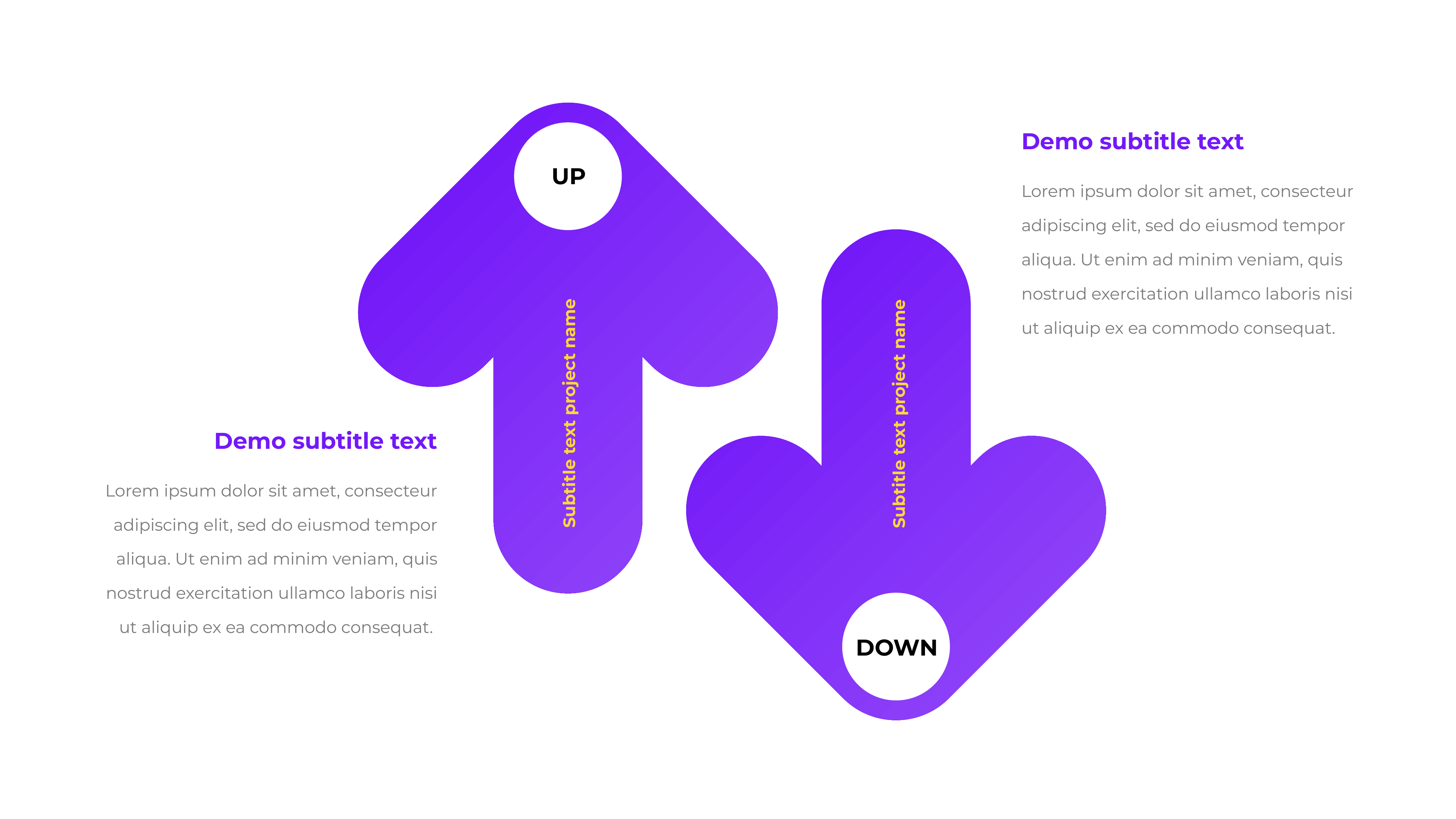

UP
Subtitle text project name
Demo subtitle text
Lorem ipsum dolor sit amet, consecteur adipiscing elit, sed do eiusmod tempor aliqua. Ut enim ad minim veniam, quis nostrud exercitation ullamco laboris nisi ut aliquip ex ea commodo consequat.

Subtitle text project name
DOWN
Demo subtitle text
Lorem ipsum dolor sit amet, consecteur adipiscing elit, sed do eiusmod tempor aliqua. Ut enim ad minim veniam, quis nostrud exercitation ullamco laboris nisi ut aliquip ex ea commodo consequat.